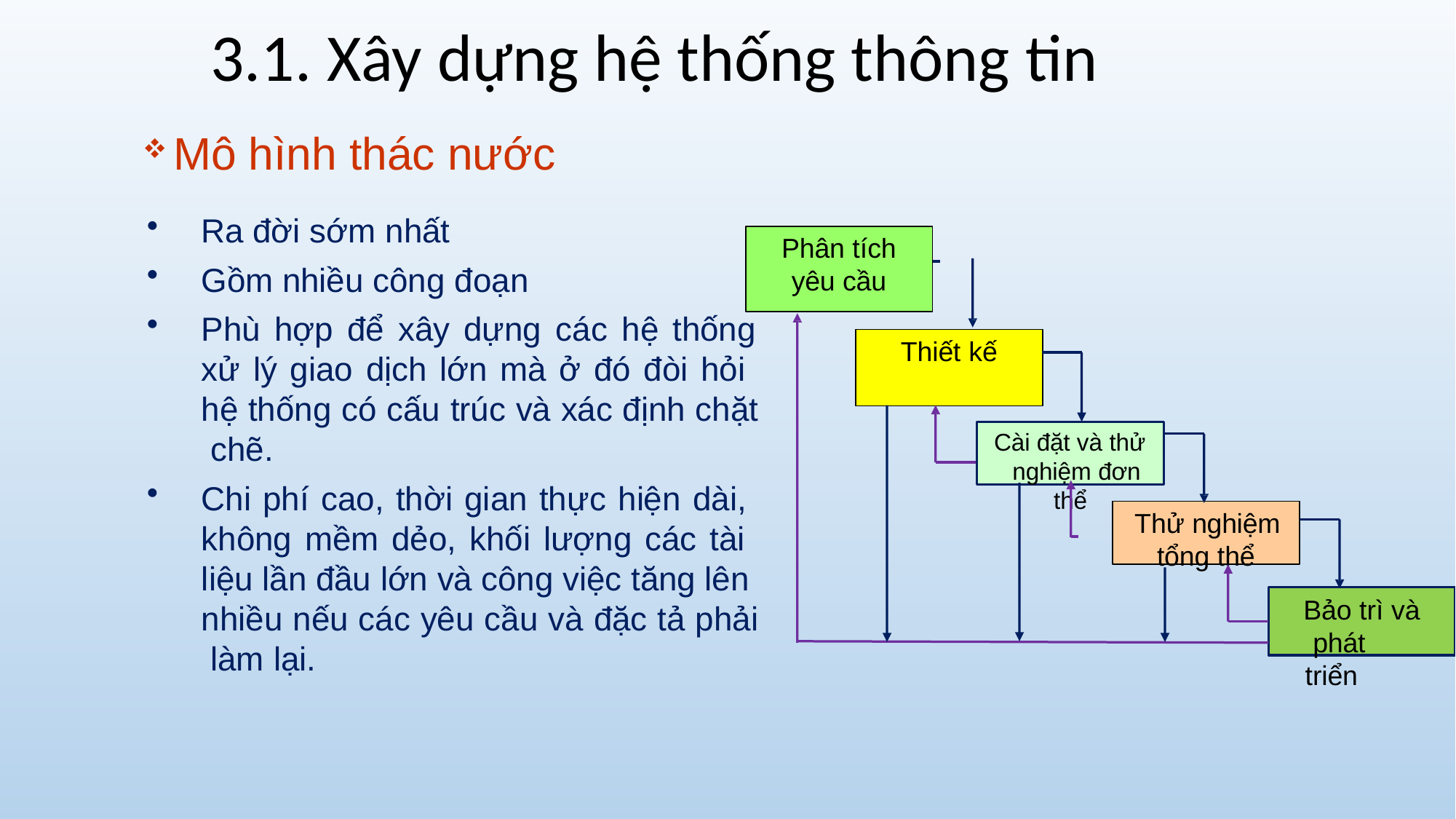

# 3.1. Xây dựng hệ thống thông tin
Mô hình thác nước
Ra đời sớm nhất
Gồm nhiều công đoạn
Phù hợp để xây dựng các hệ thống

Phân tích
yêu cầu

Thiết kế
xử lý giao dịch lớn mà ở đó đòi hỏi  hệ thống có cấu trúc và xác định chặt  chẽ.
Chi phí cao, thời gian thực hiện dài,  không mềm dẻo, khối lượng các tài  liệu lần đầu lớn và công việc tăng lên  nhiều nếu các yêu cầu và đặc tả phải  làm lại.
Cài đặt và thử  nghiệm đơn
thể

 	  Thử nghiệm
tổng thể

Bảo trì và  phát triển